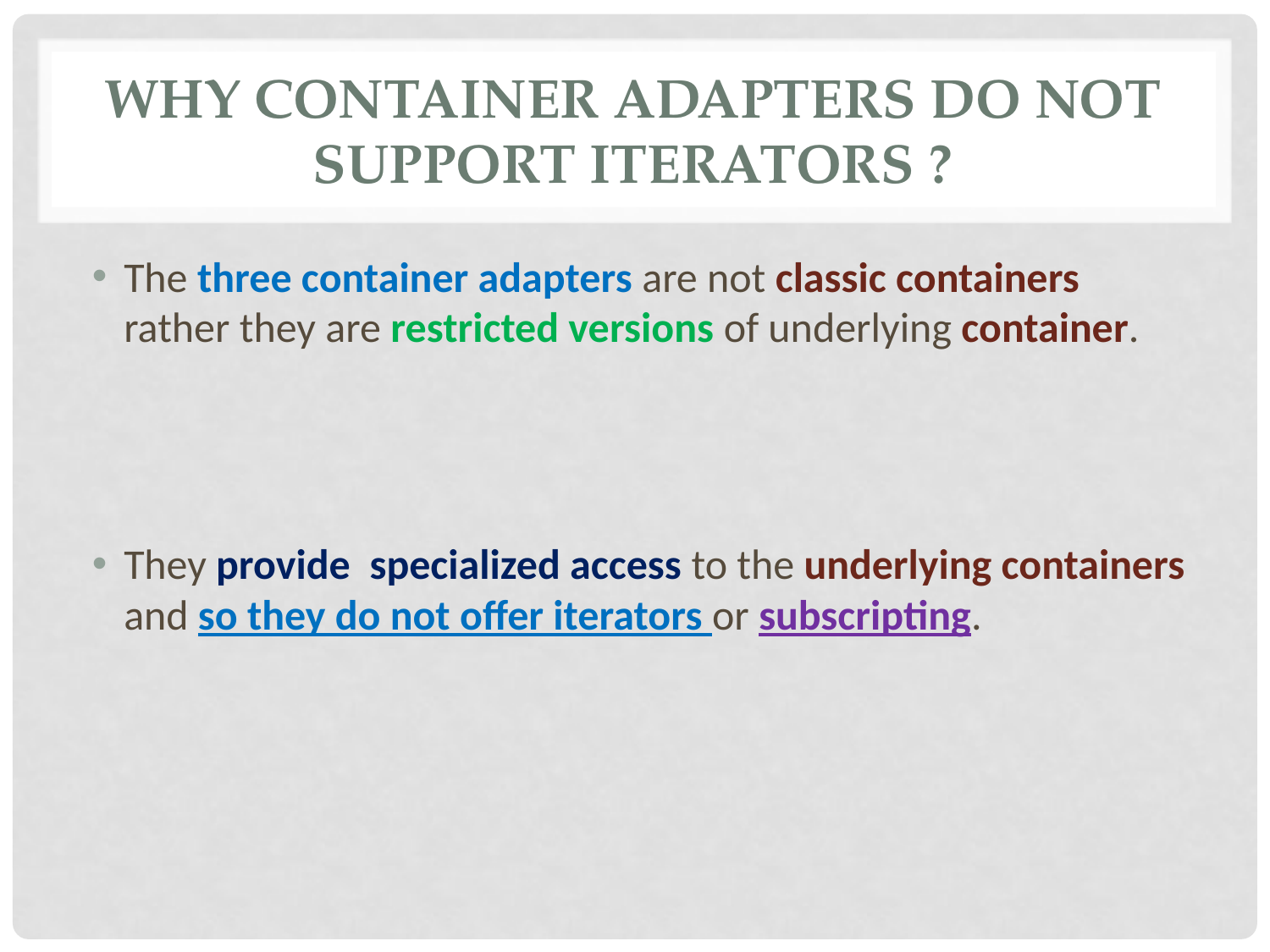

# Why container adapters do not support iterators ?
The three container adapters are not classic containers rather they are restricted versions of underlying container.

They provide  specialized access to the underlying containers and so they do not offer iterators or subscripting.